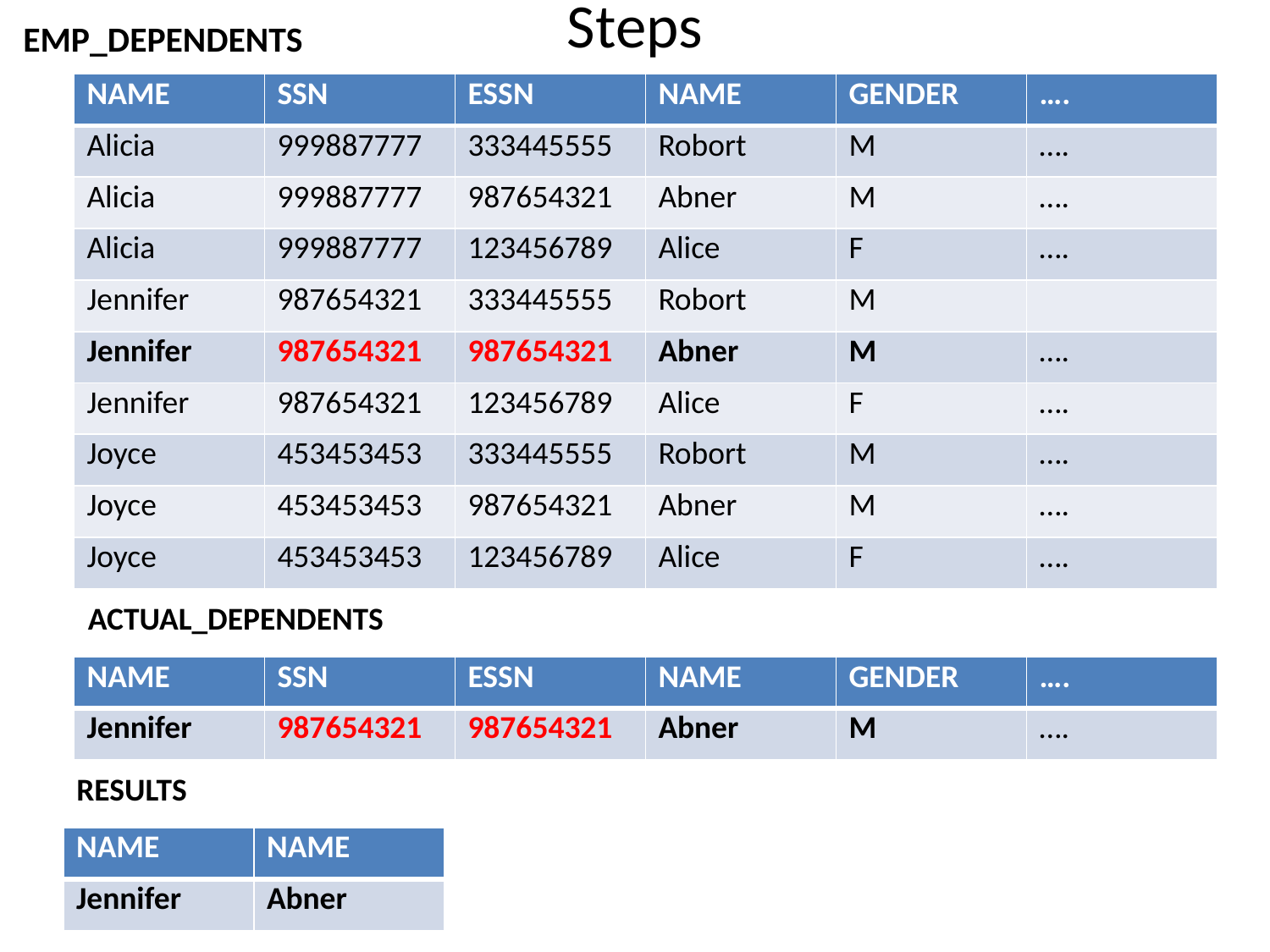

# Steps
EMP_DEPENDENTS
| NAME | SSN | ESSN | NAME | GENDER | …. |
| --- | --- | --- | --- | --- | --- |
| Alicia | 999887777 | 333445555 | Robort | M | …. |
| Alicia | 999887777 | 987654321 | Abner | M | …. |
| Alicia | 999887777 | 123456789 | Alice | F | …. |
| Jennifer | 987654321 | 333445555 | Robort | M |  |
| Jennifer | 987654321 | 987654321 | Abner | M | …. |
| Jennifer | 987654321 | 123456789 | Alice | F | …. |
| Joyce | 453453453 | 333445555 | Robort | M | …. |
| Joyce | 453453453 | 987654321 | Abner | M | …. |
| Joyce | 453453453 | 123456789 | Alice | F | …. |
ACTUAL_DEPENDENTS
| NAME | SSN | ESSN | NAME | GENDER | …. |
| --- | --- | --- | --- | --- | --- |
| Jennifer | 987654321 | 987654321 | Abner | M | …. |
RESULTS
| NAME | NAME |
| --- | --- |
| Jennifer | Abner |